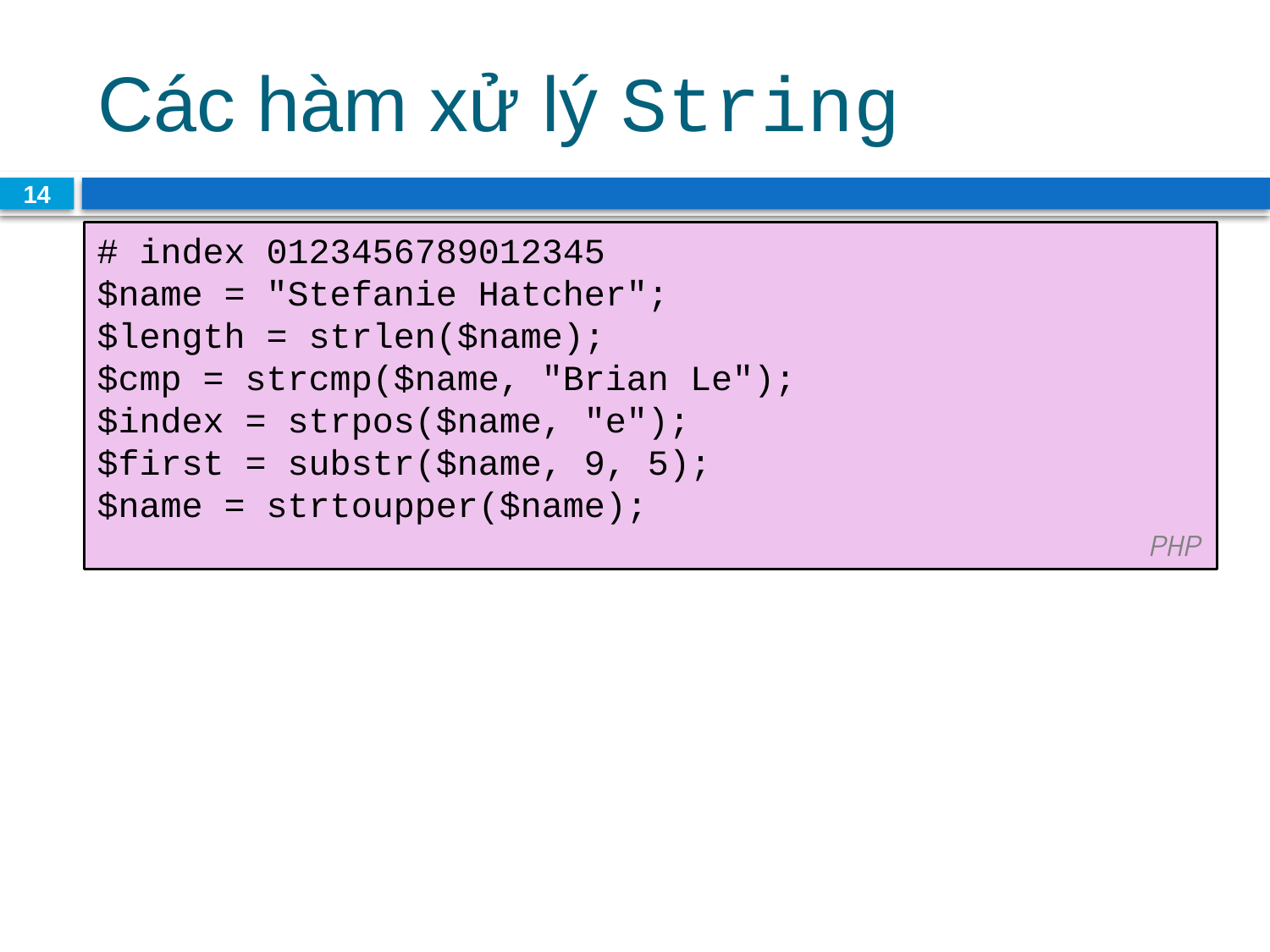

# Các hàm xử lý String
14
# index 0123456789012345
$name = "Stefanie Hatcher";
$length = strlen($name);
$cmp = strcmp($name, "Brian Le");
$index = strpos($name, "e");
$first = substr($name, 9, 5);
$name = strtoupper($name); 				  								  PHP